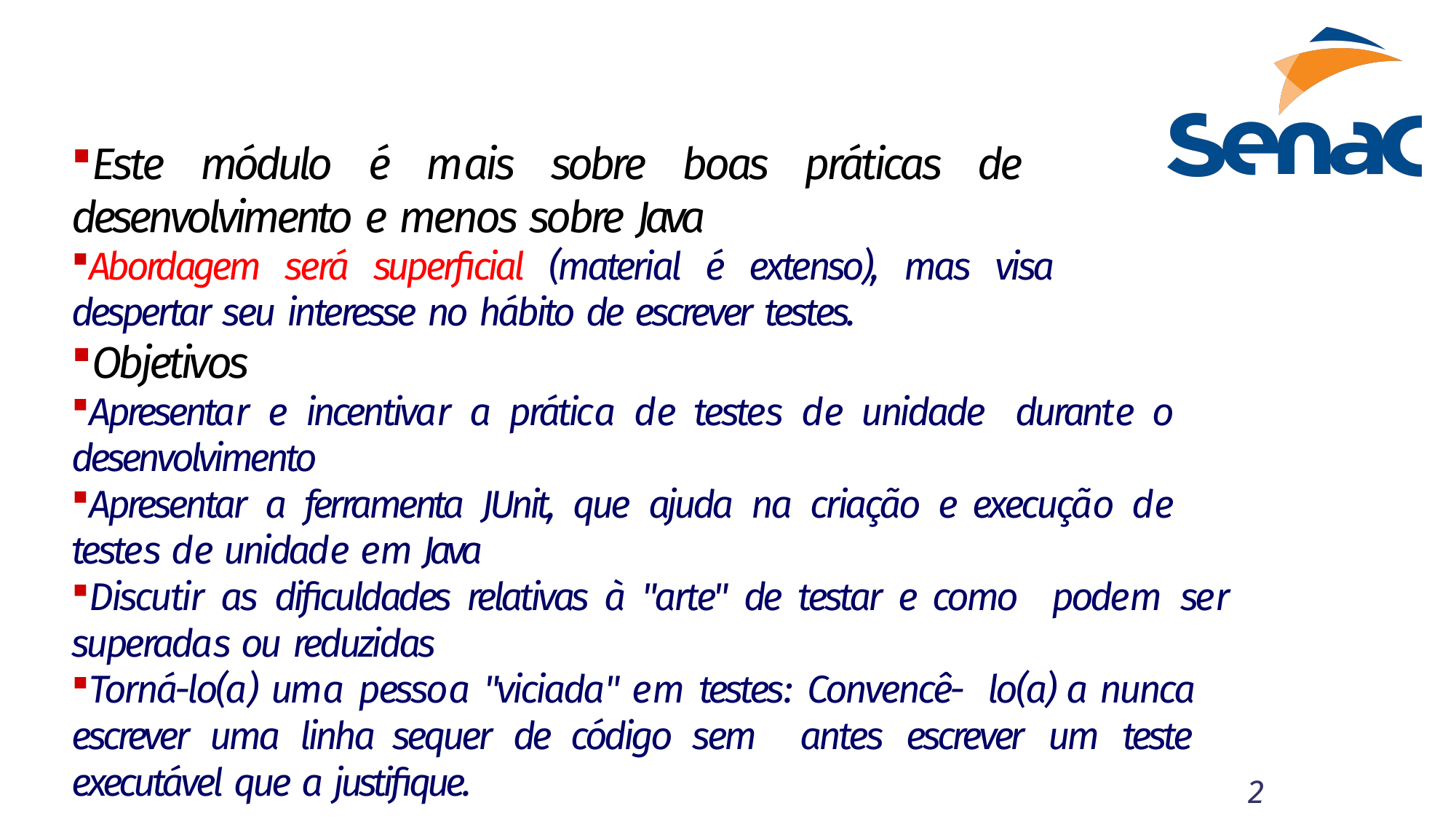

Este módulo é mais sobre boas práticas de  desenvolvimento e menos sobre Java
Abordagem será superficial (material é extenso), mas visa despertar seu interesse no hábito de escrever testes.
Objetivos
Apresentar e incentivar a prática de testes de unidade  durante o desenvolvimento
Apresentar a ferramenta JUnit, que ajuda na criação e execução de testes de unidade em Java
Discutir as dificuldades relativas à "arte" de testar e como  podem ser superadas ou reduzidas
Torná-lo(a) uma pessoa "viciada" em testes: Convencê-  lo(a) a nunca escrever uma linha sequer de código sem  antes escrever um teste executável que a justifique.
2